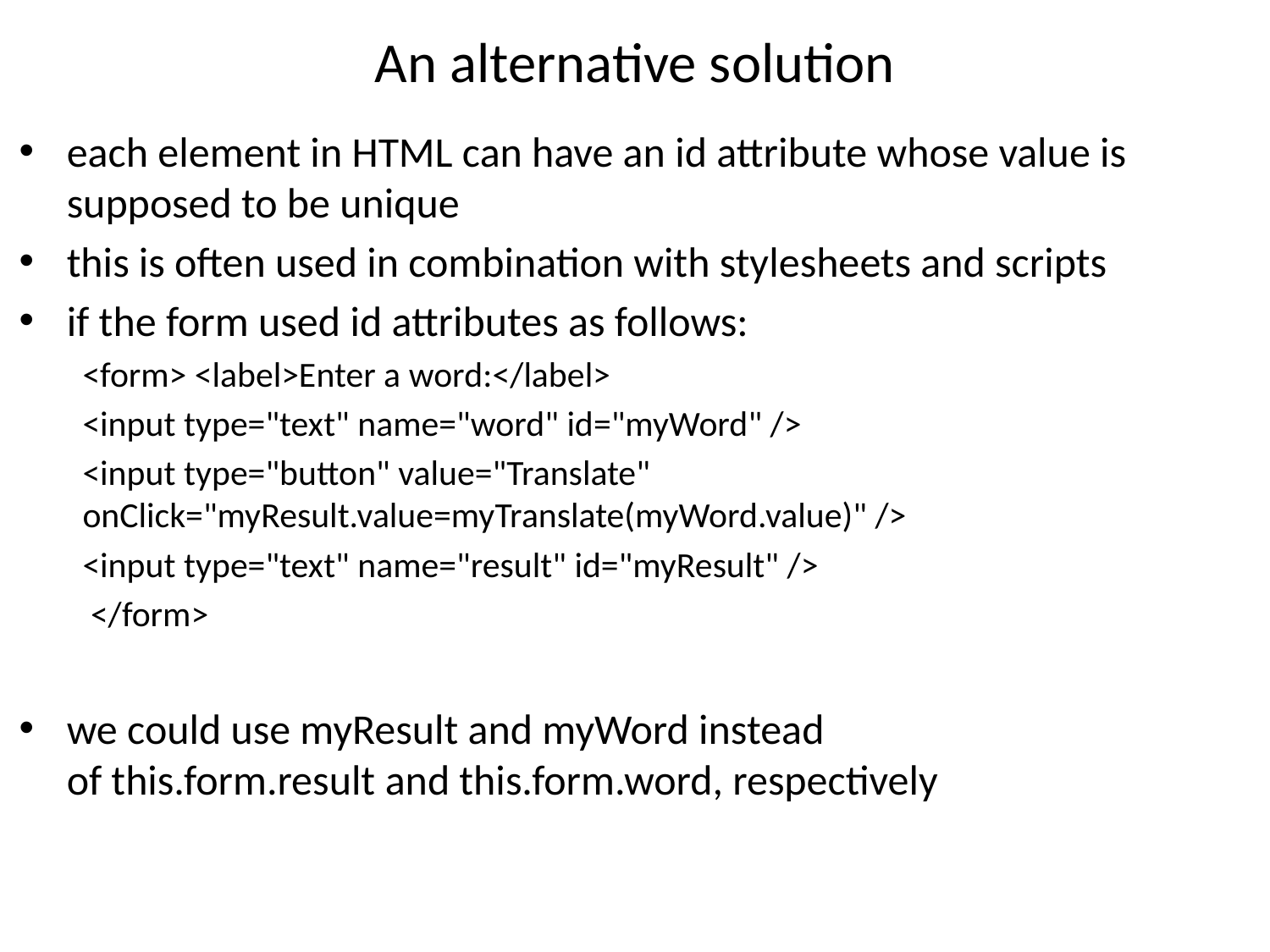

# An alternative solution
each element in HTML can have an id attribute whose value is supposed to be unique
this is often used in combination with stylesheets and scripts
if the form used id attributes as follows:
<form> <label>Enter a word:</label>
<input type="text" name="word" id="myWord" />
<input type="button" value="Translate" onClick="myResult.value=myTranslate(myWord.value)" />
<input type="text" name="result" id="myResult" />
 </form>

we could use myResult and myWord instead of this.form.result and this.form.word, respectively